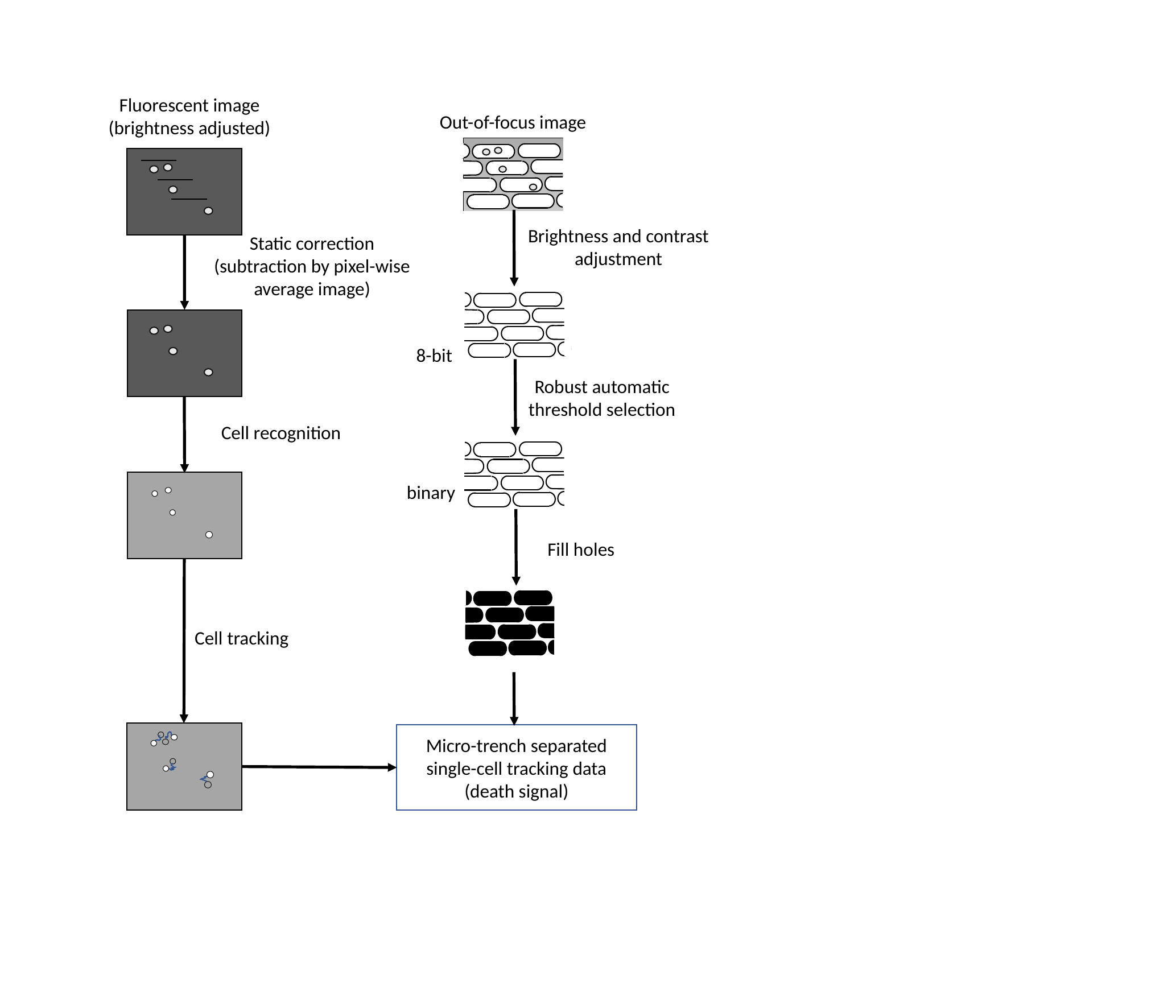

Fluorescent image (brightness adjusted)
Out-of-focus image

Brightness and contrast adjustment
Static correction
(subtraction by pixel-wise average image)

8-bit
Robust automatic threshold selection
Cell recognition

binary
Fill holes
Cell tracking

Micro-trench separated single-cell tracking data (death signal)